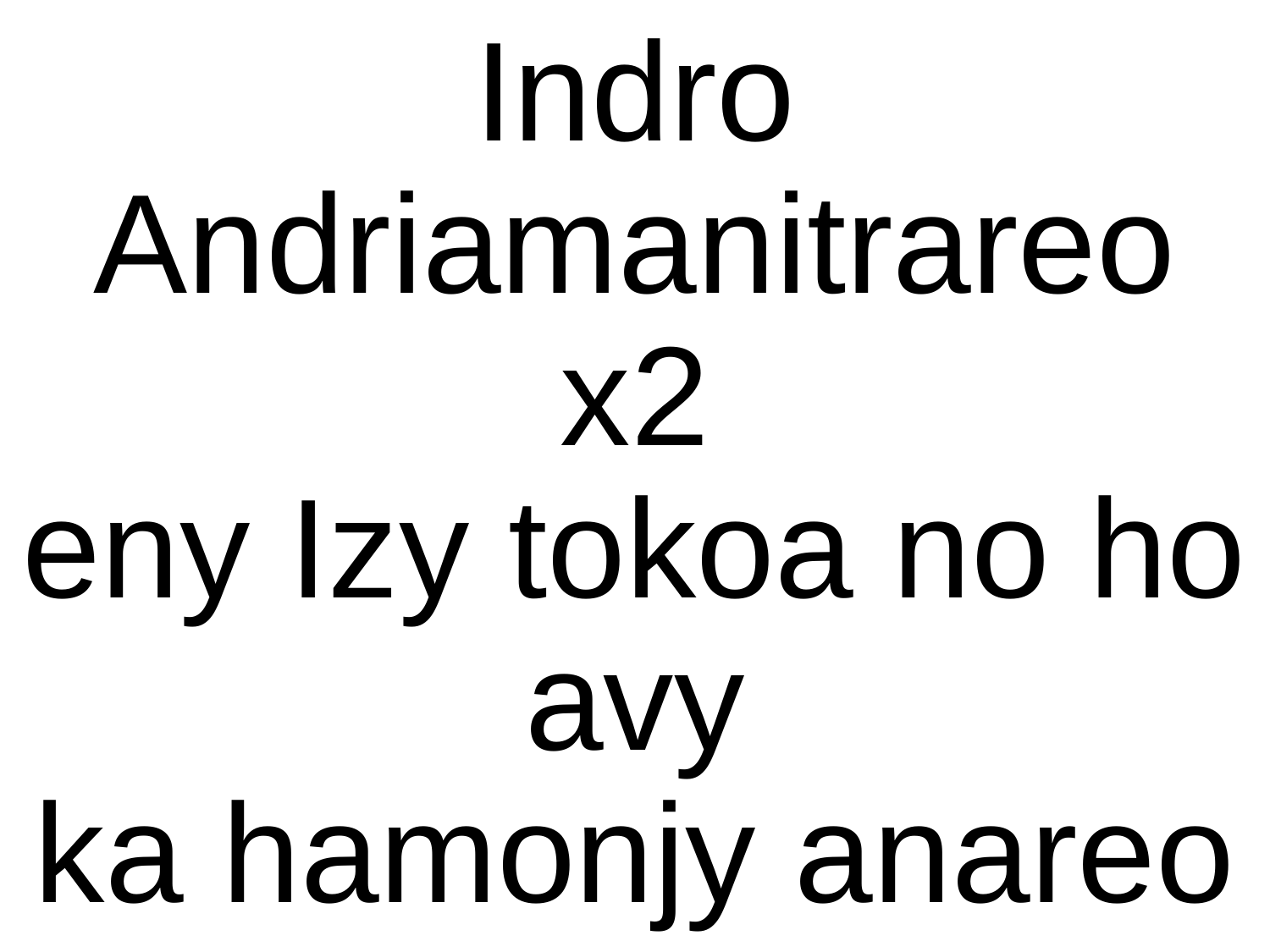

Indro Andriamanitrareo x2
eny Izy tokoa no ho avy
ka hamonjy anareo